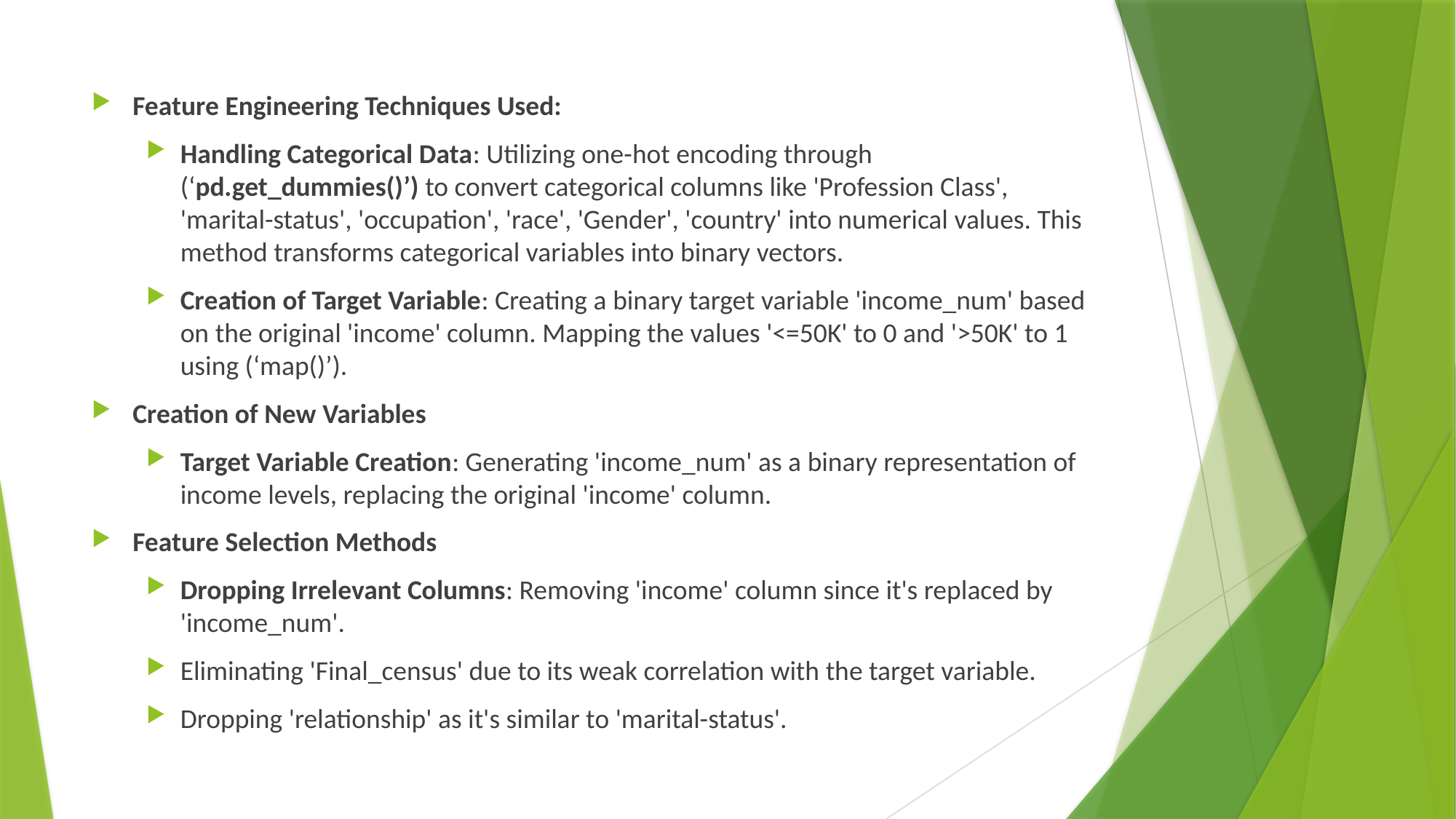

Feature Engineering Techniques Used:
Handling Categorical Data: Utilizing one-hot encoding through (‘pd.get_dummies()’) to convert categorical columns like 'Profession Class', 'marital-status', 'occupation', 'race', 'Gender', 'country' into numerical values. This method transforms categorical variables into binary vectors.
Creation of Target Variable: Creating a binary target variable 'income_num' based on the original 'income' column. Mapping the values '<=50K' to 0 and '>50K' to 1 using (‘map()’).
Creation of New Variables
Target Variable Creation: Generating 'income_num' as a binary representation of income levels, replacing the original 'income' column.
Feature Selection Methods
Dropping Irrelevant Columns: Removing 'income' column since it's replaced by 'income_num'.
Eliminating 'Final_census' due to its weak correlation with the target variable.
Dropping 'relationship' as it's similar to 'marital-status'.